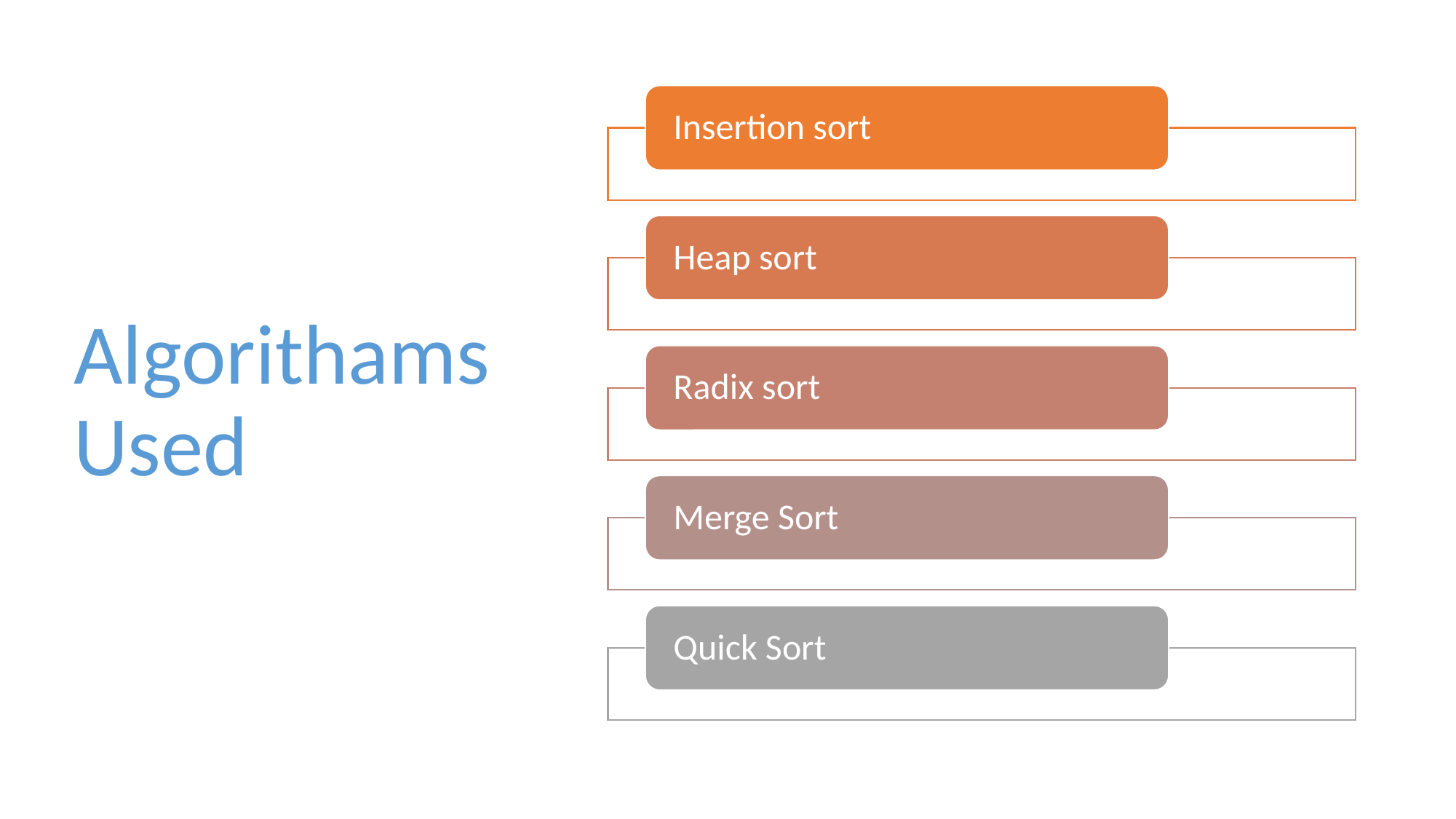

# Algorithams Used
Insertion sort
Heap sort
Radix sort
Merge Sort
Quick Sort